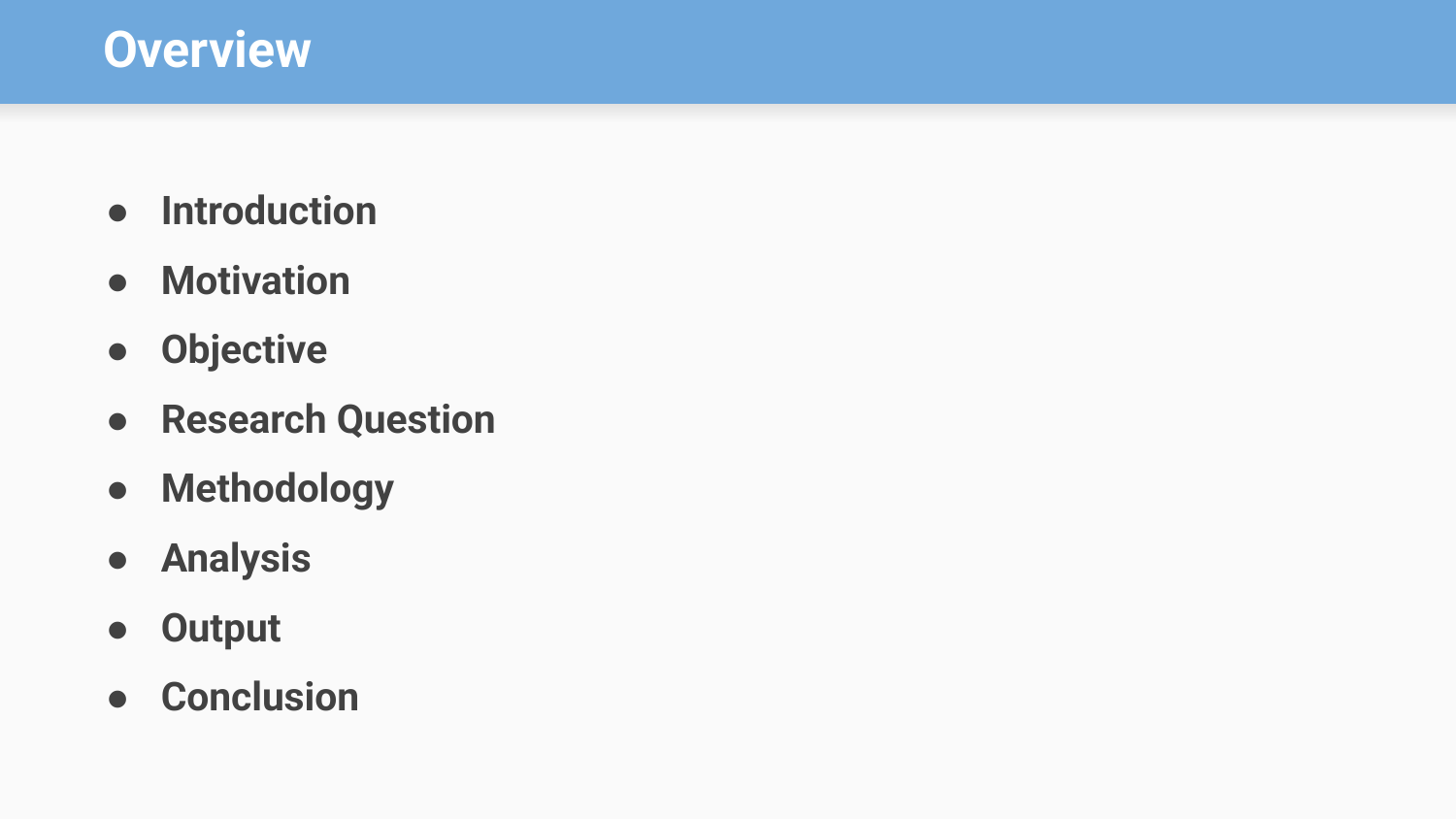

# Overview
Introduction
Motivation
Objective
Research Question
Methodology
Analysis
Output
Conclusion